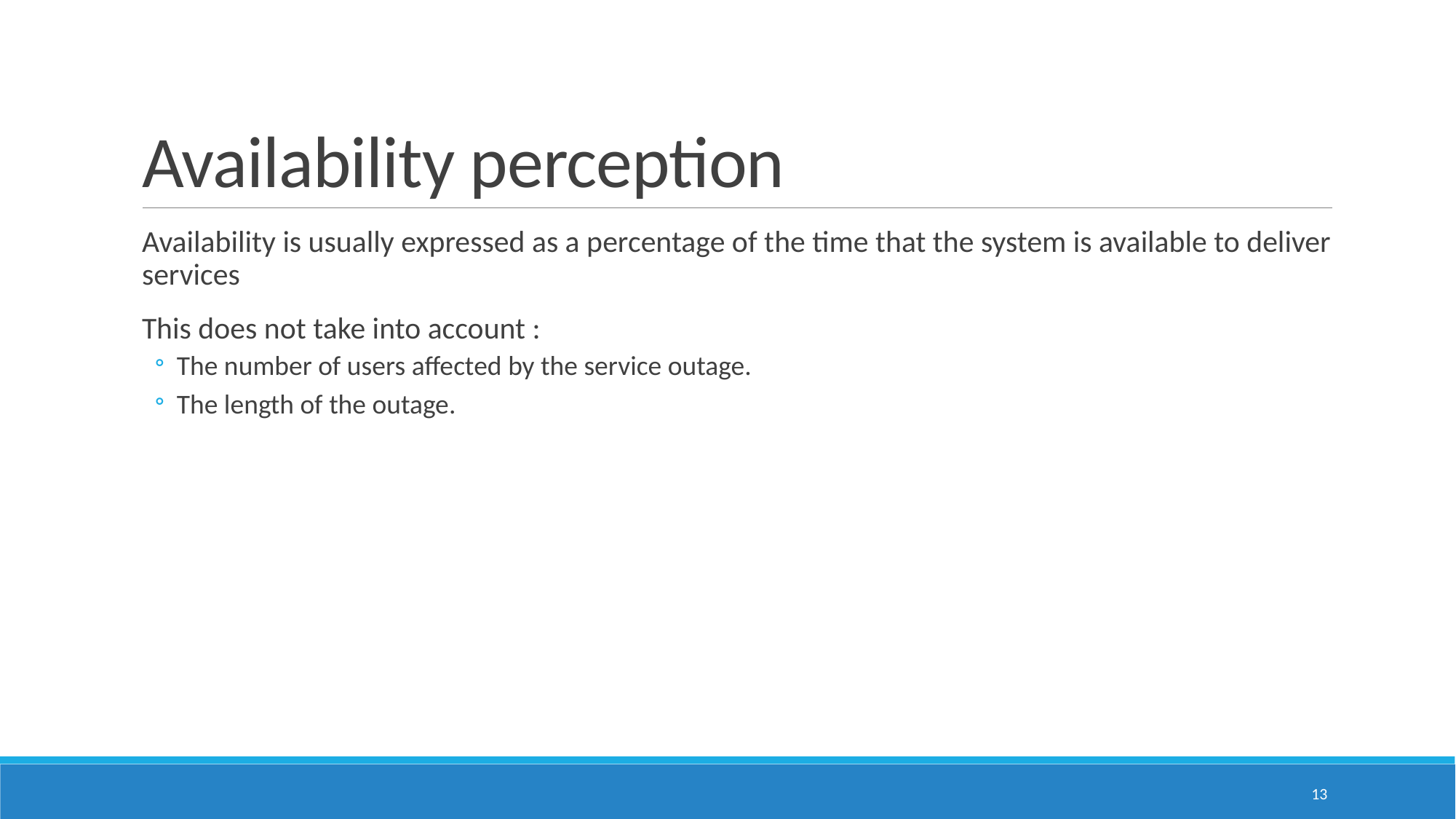

# Availability perception
Availability is usually expressed as a percentage of the time that the system is available to deliver services
This does not take into account :
The number of users affected by the service outage.
The length of the outage.
13